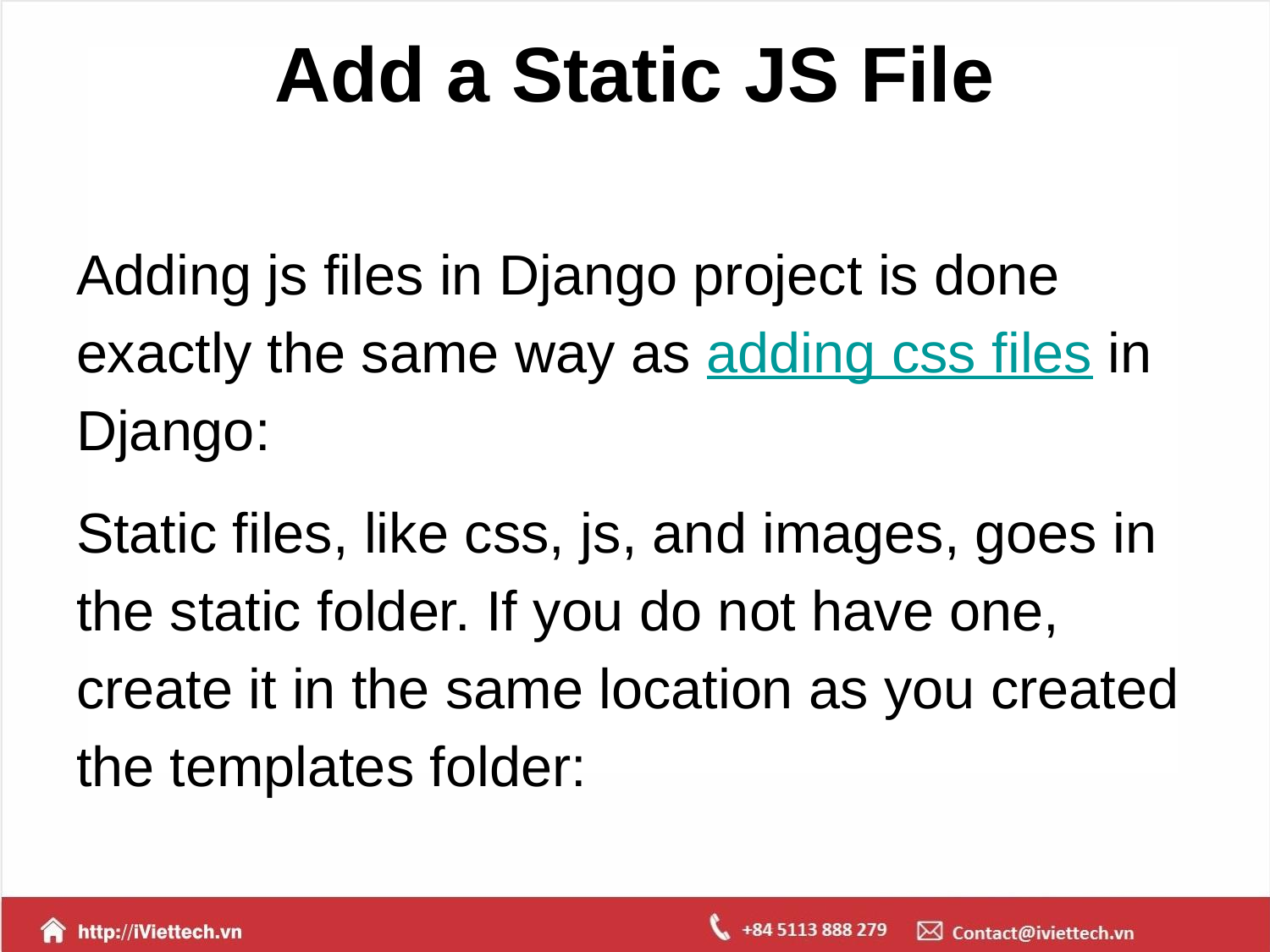

# Add a Static JS File

Adding js files in Django project is done exactly the same way as adding css files in Django:
Static files, like css, js, and images, goes in the static folder. If you do not have one, create it in the same location as you created the templates folder: